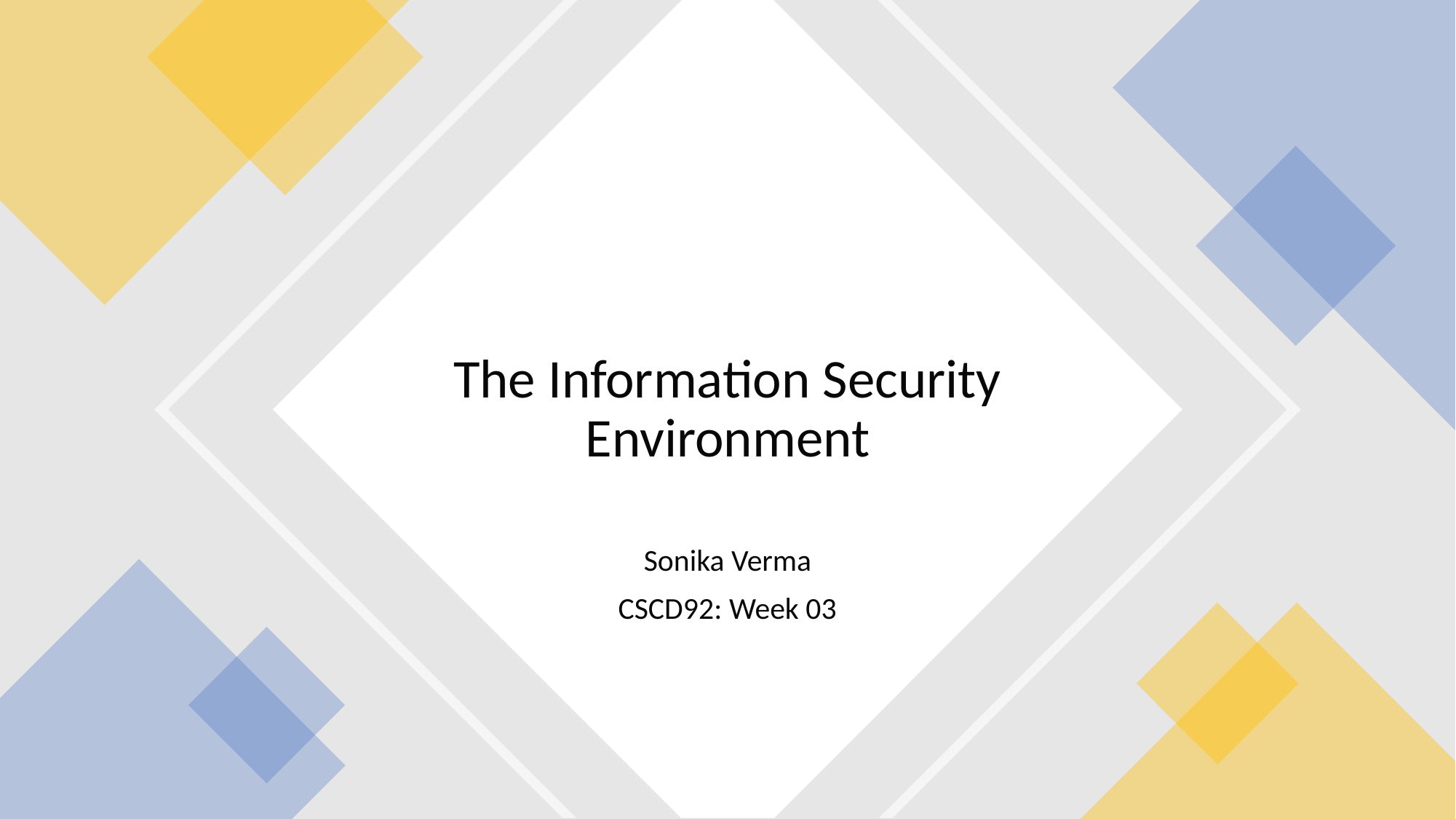

# The Information Security Environment
Sonika Verma
CSCD92: Week 03